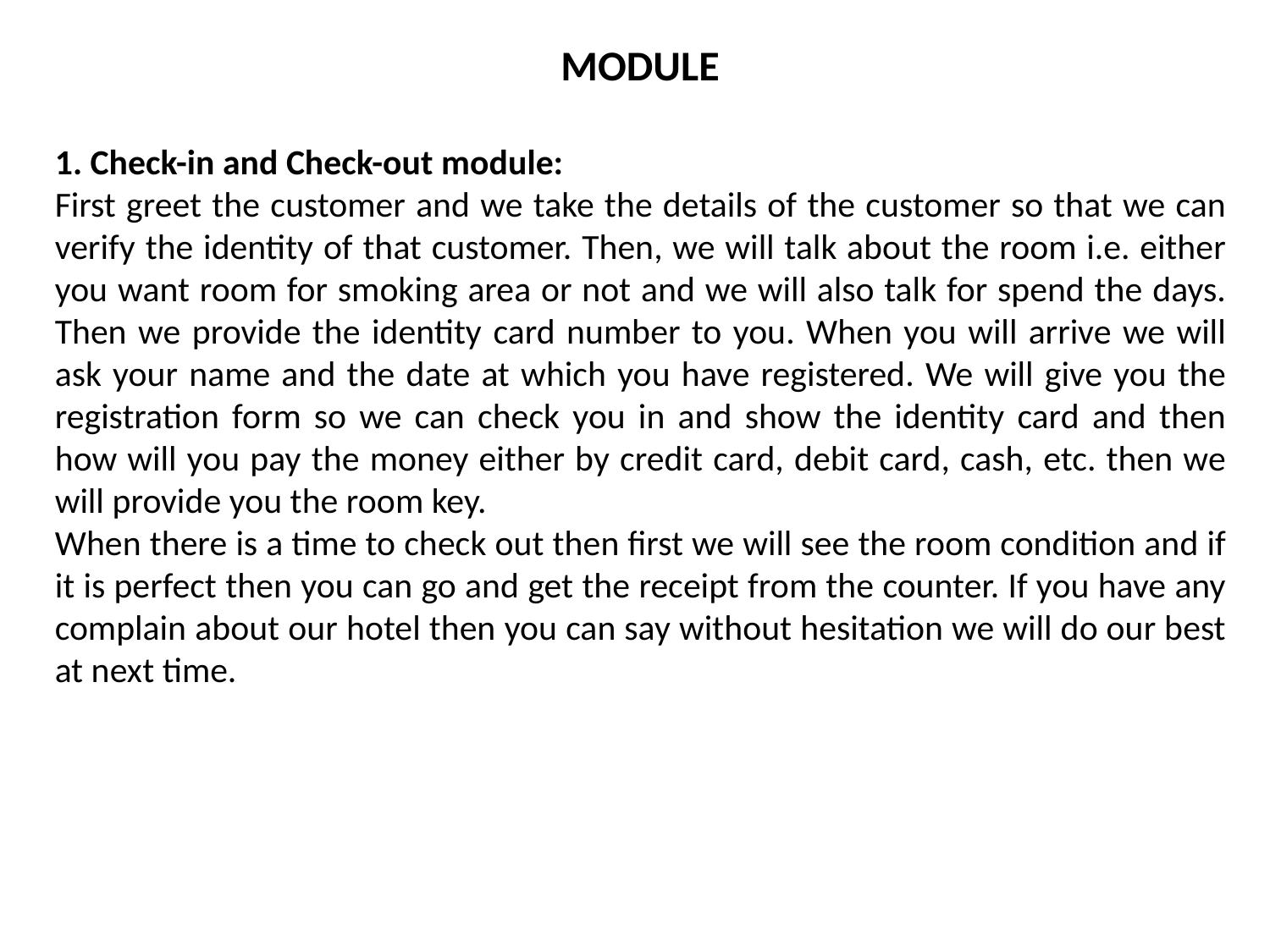

MODULE

1. Check-in and Check-out module:
First greet the customer and we take the details of the customer so that we can verify the identity of that customer. Then, we will talk about the room i.e. either you want room for smoking area or not and we will also talk for spend the days. Then we provide the identity card number to you. When you will arrive we will ask your name and the date at which you have registered. We will give you the registration form so we can check you in and show the identity card and then how will you pay the money either by credit card, debit card, cash, etc. then we will provide you the room key.
When there is a time to check out then first we will see the room condition and if it is perfect then you can go and get the receipt from the counter. If you have any complain about our hotel then you can say without hesitation we will do our best at next time.